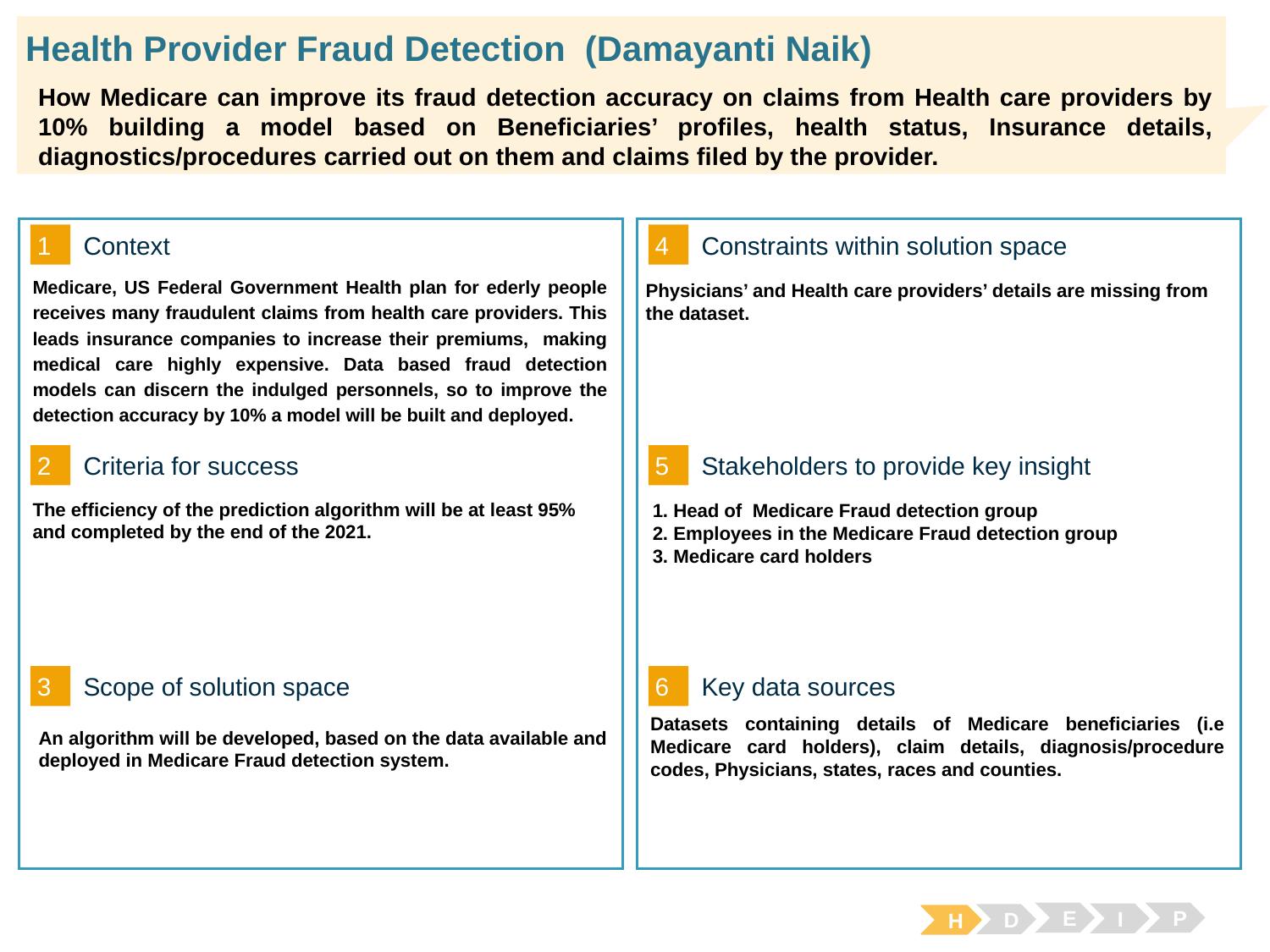

# Health Provider Fraud Detection  (Damayanti Naik)
How Medicare can improve its fraud detection accuracy on claims from Health care providers by 10% building a model based on Beneficiaries’ profiles, health status, Insurance details, diagnostics/procedures carried out on them and claims filed by the provider.
H

1
4
Context
Constraints within solution space
Medicare, US Federal Government Health plan for ederly people receives many fraudulent claims from health care providers. This leads insurance companies to increase their premiums,  making medical care highly expensive. Data based fraud detection models can discern the indulged personnels, so to improve the detection accuracy by 10% a model will be built and deployed.

Physicians’ and Health care providers’ details are missing from the dataset.
2
5
Criteria for success
Stakeholders to provide key insight
The efficiency of the prediction algorithm will be at least 95% and completed by the end of the 2021.
1. Head of  Medicare Fraud detection group
2. Employees in the Medicare Fraud detection group
3. Medicare card holders

3
6
Key data sources
Scope of solution space
Datasets containing details of Medicare beneficiaries (i.e Medicare card holders), claim details, diagnosis/procedure codes, Physicians, states, races and counties.
An algorithm will be developed, based on the data available and deployed in Medicare Fraud detection system.
E
P
I
D
H